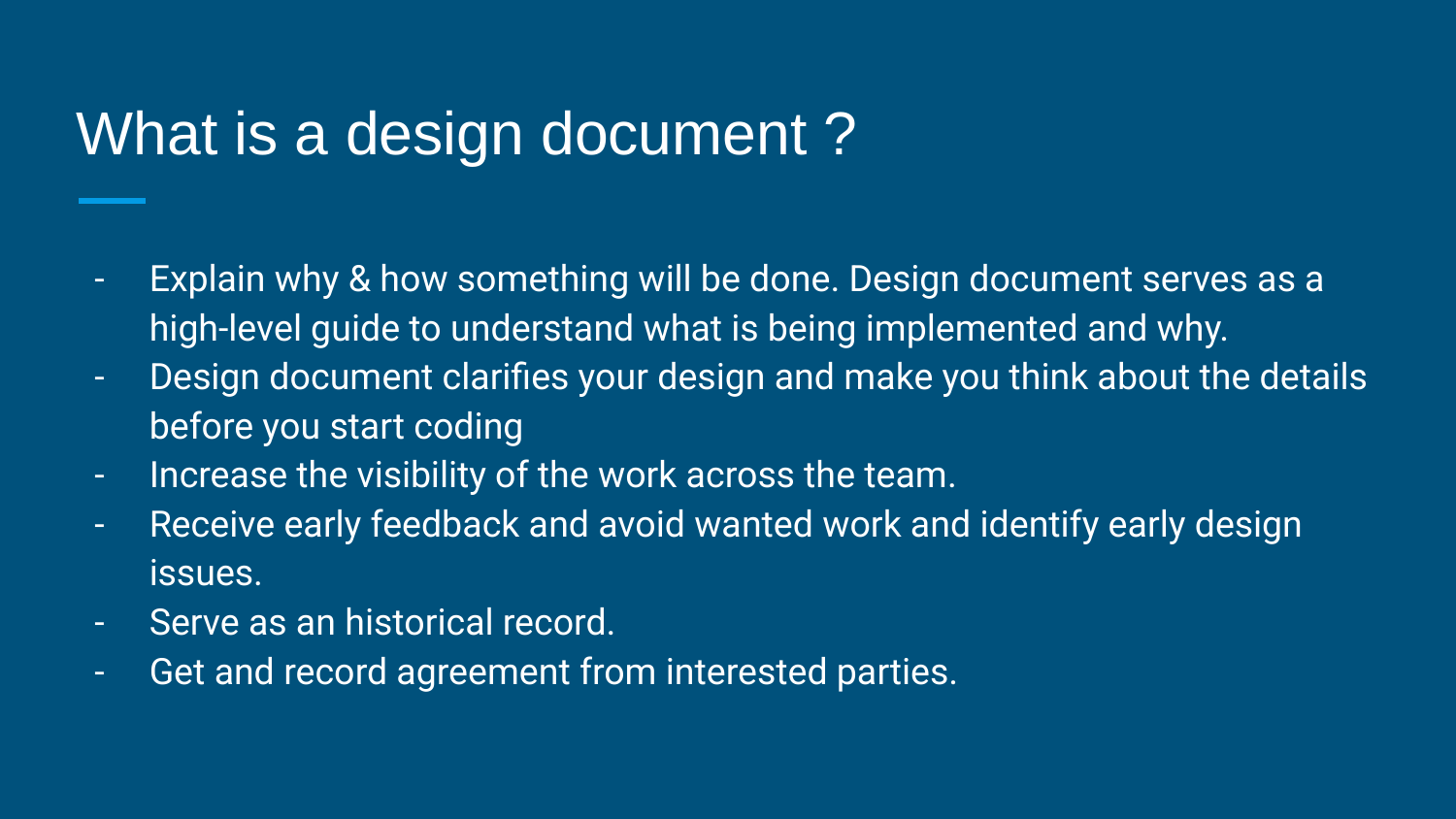

# What is a design document ?
Explain why & how something will be done. Design document serves as a high-level guide to understand what is being implemented and why.
Design document clarifies your design and make you think about the details before you start coding
Increase the visibility of the work across the team.
Receive early feedback and avoid wanted work and identify early design issues.
Serve as an historical record.
Get and record agreement from interested parties.